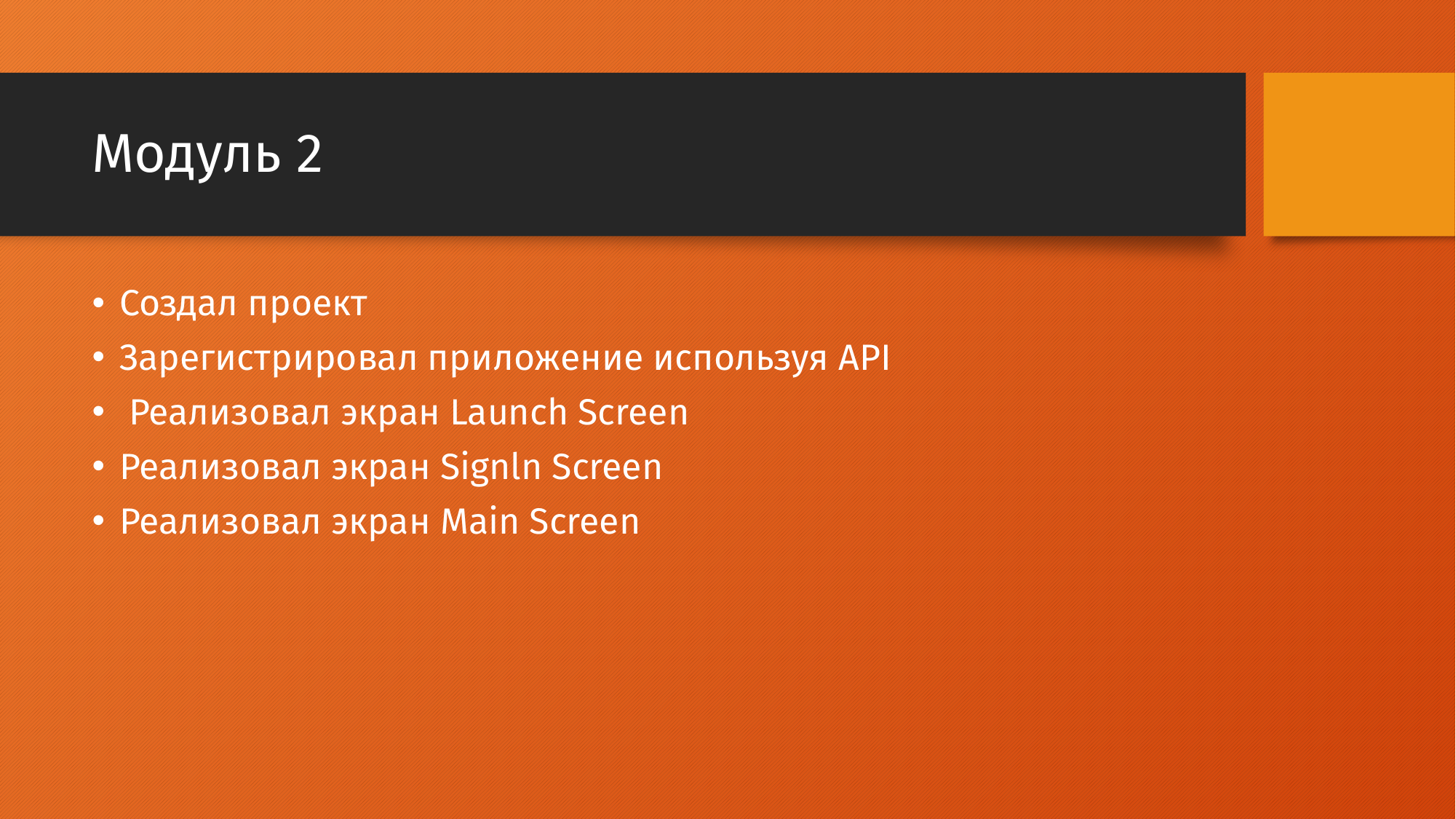

# Модуль 2
Создал проект
Зарегистрировал приложение используя API
 Реализовал экран Launch Screen
Реализовал экран Signln Screen
Реализовал экран Main Screen